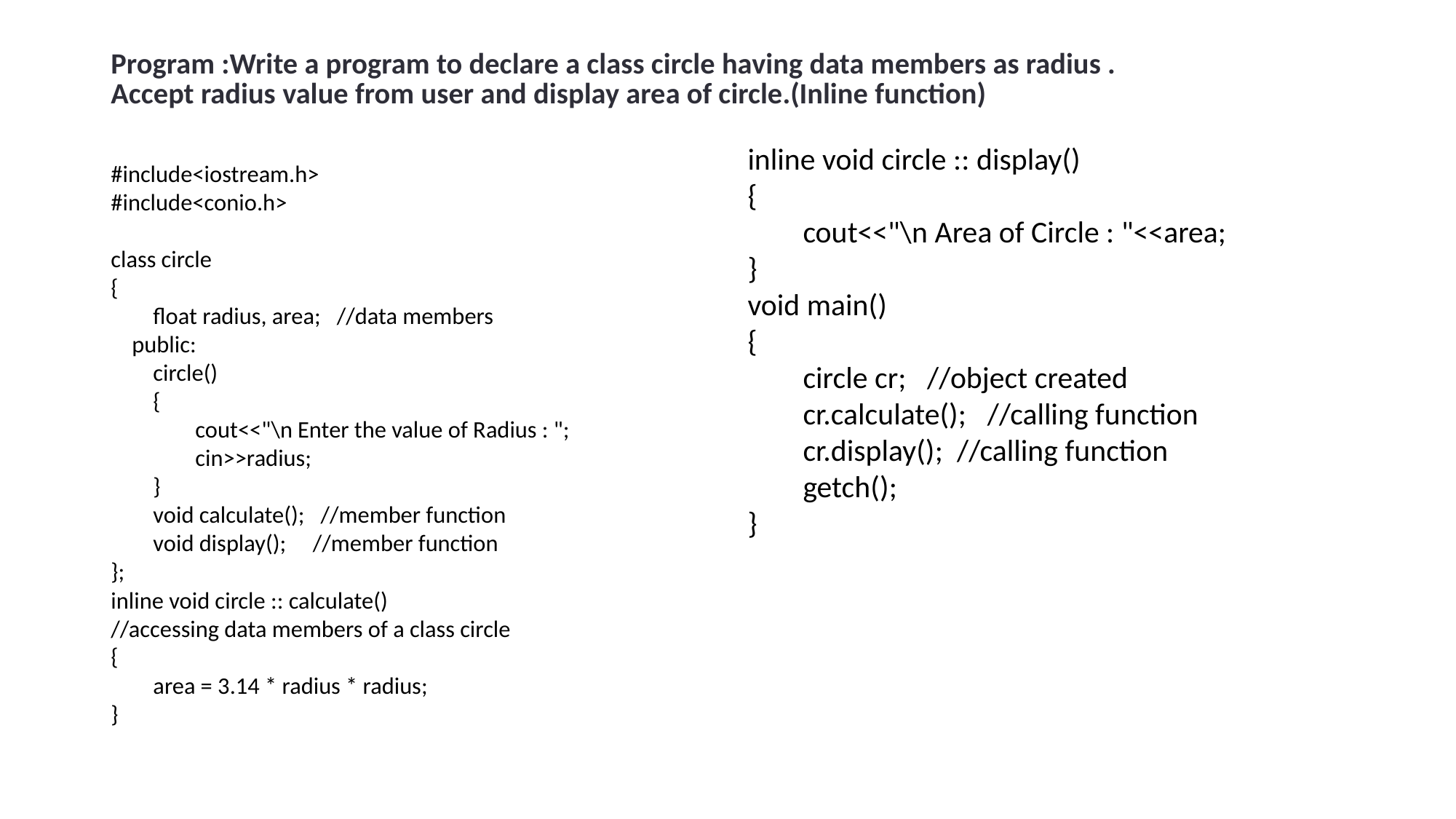

# Program :Write a program to declare a class circle having data members as radius . Accept radius value from user and display area of circle.(Inline function)
inline void circle :: display()
{
        cout<<"\n Area of Circle : "<<area;
}
void main()
{
        circle cr;   //object created
        cr.calculate();   //calling function
        cr.display();  //calling function
        getch();
}
#include<iostream.h>
#include<conio.h>
class circle
{
        float radius, area;   //data members
    public:
        circle()
        {
                cout<<"\n Enter the value of Radius : ";
                cin>>radius;
        }
        void calculate();   //member function
        void display();     //member function
};
inline void circle :: calculate()
//accessing data members of a class circle
{
        area = 3.14 * radius * radius;
}